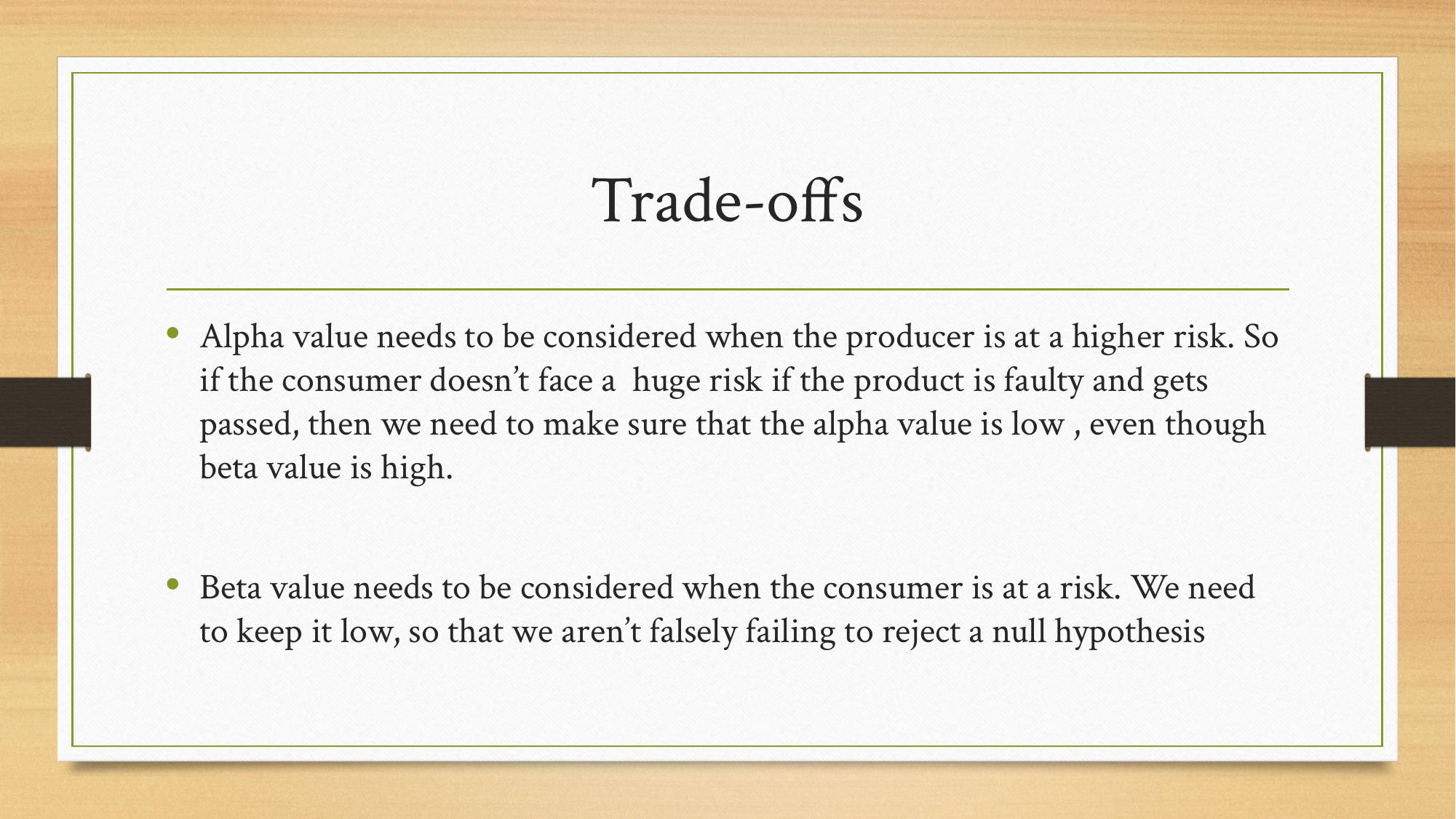

# Trade-offs
Alpha value needs to be considered when the producer is at a higher risk. So if the consumer doesn’t face a  huge risk if the product is faulty and gets passed, then we need to make sure that the alpha value is low , even though beta value is high.

Beta value needs to be considered when the consumer is at a risk. We need to keep it low, so that we aren’t falsely failing to reject a null hypothesis